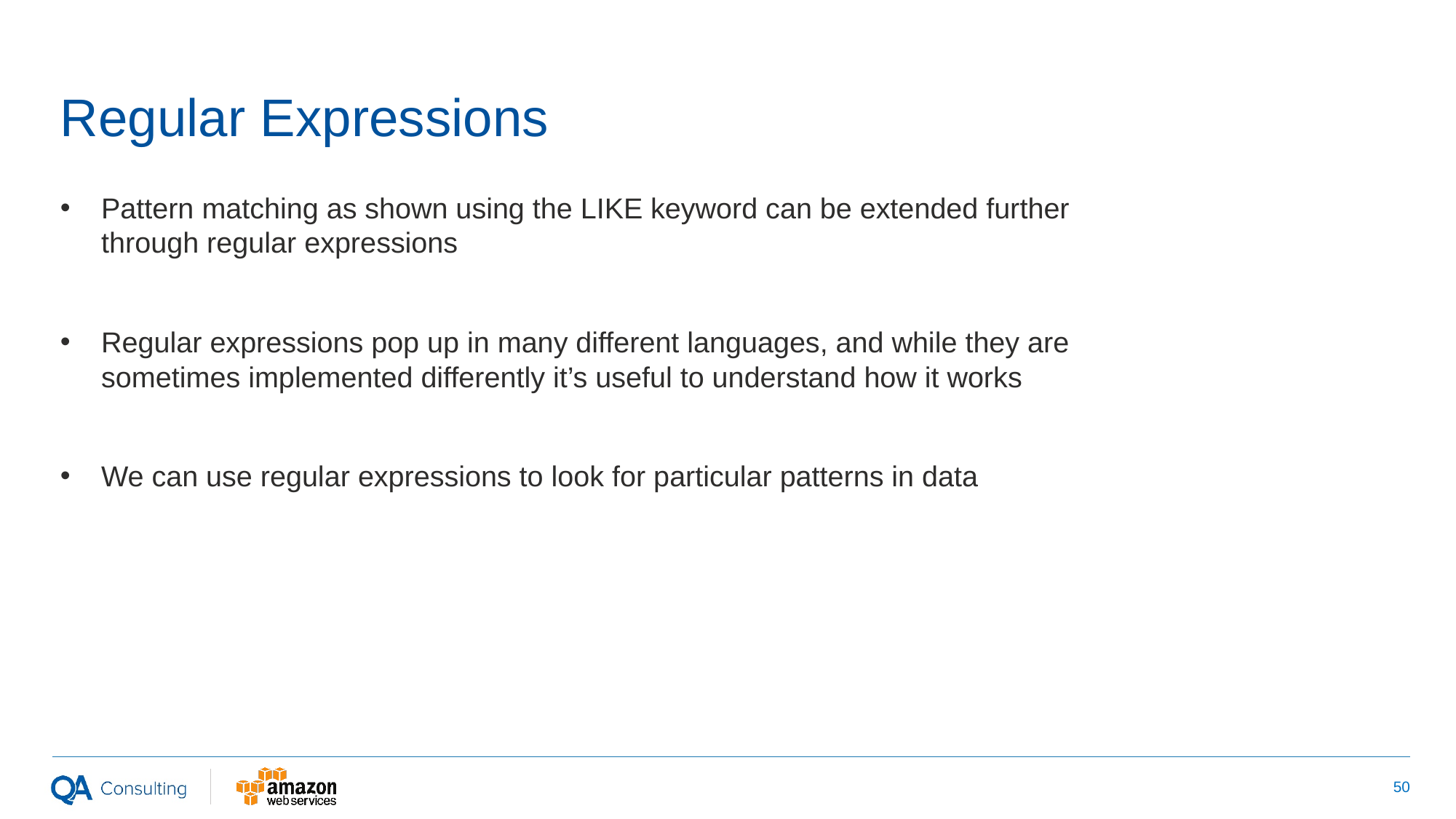

# Regular Expressions
Pattern matching as shown using the LIKE keyword can be extended further through regular expressions

Regular expressions pop up in many different languages, and while they are sometimes implemented differently it’s useful to understand how it works

We can use regular expressions to look for particular patterns in data